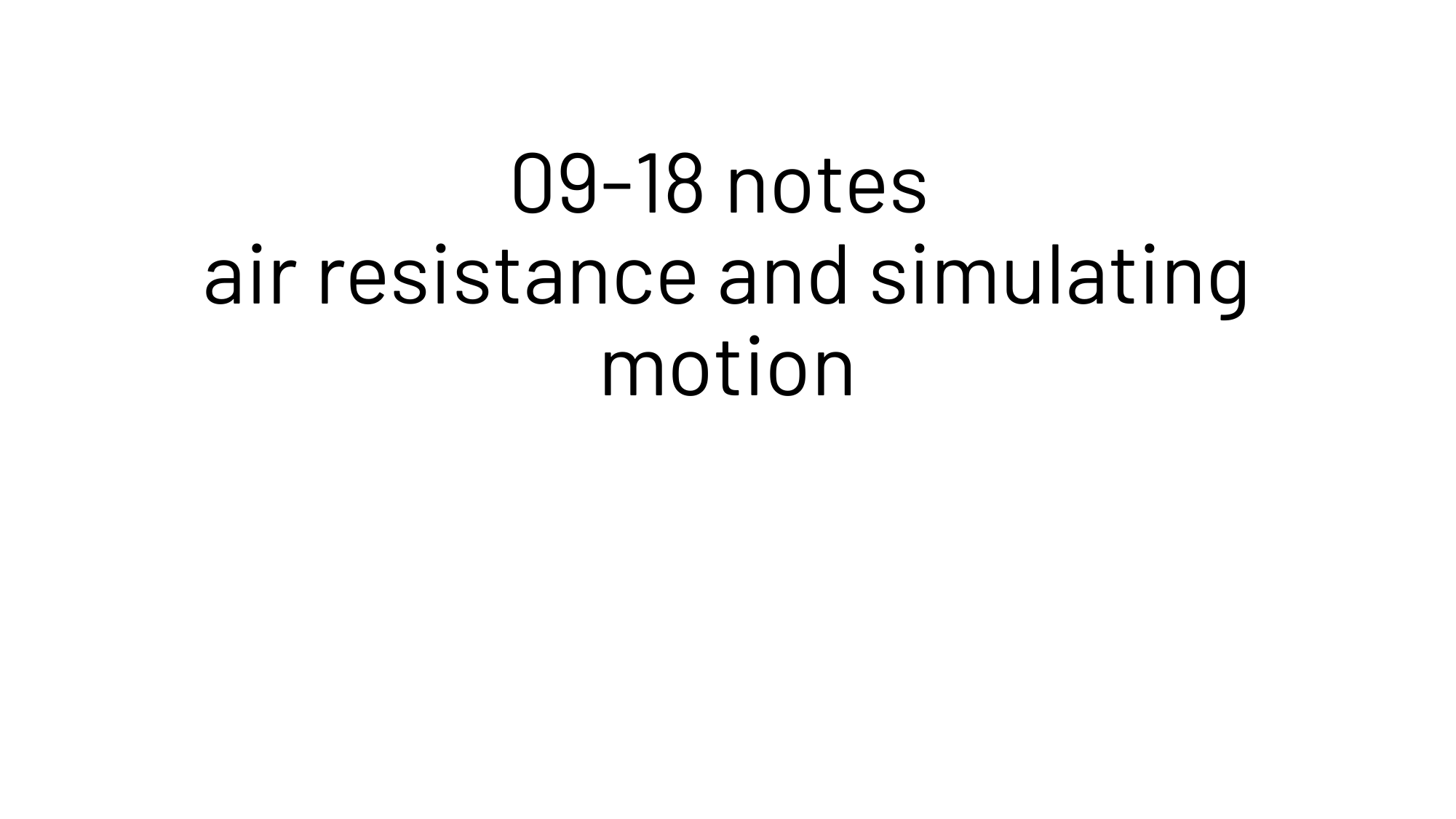

# 09-18 notes air resistance and simulating motion